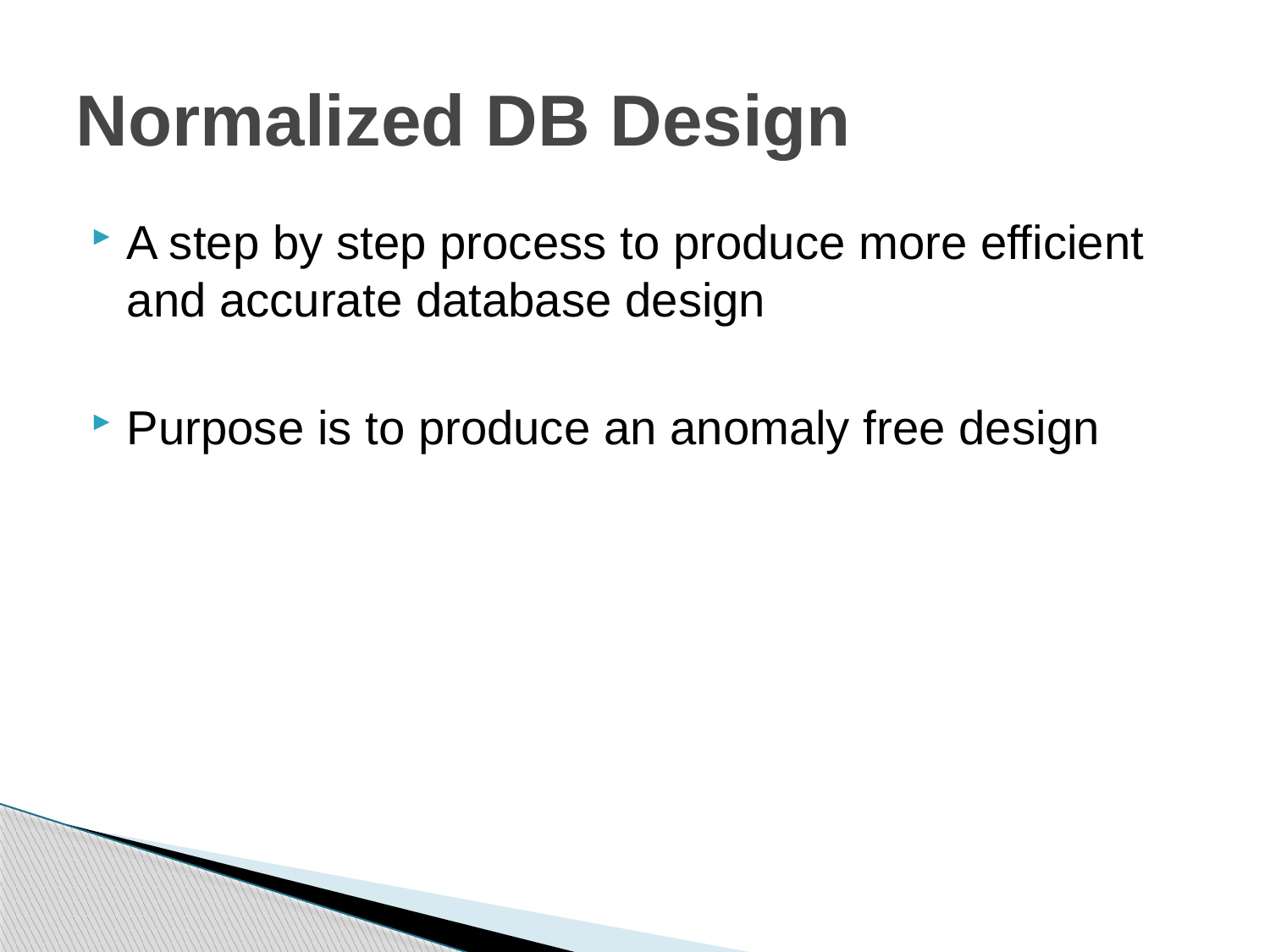

# Normalized DB Design
A step by step process to produce more efficient and accurate database design

Purpose is to produce an anomaly free design